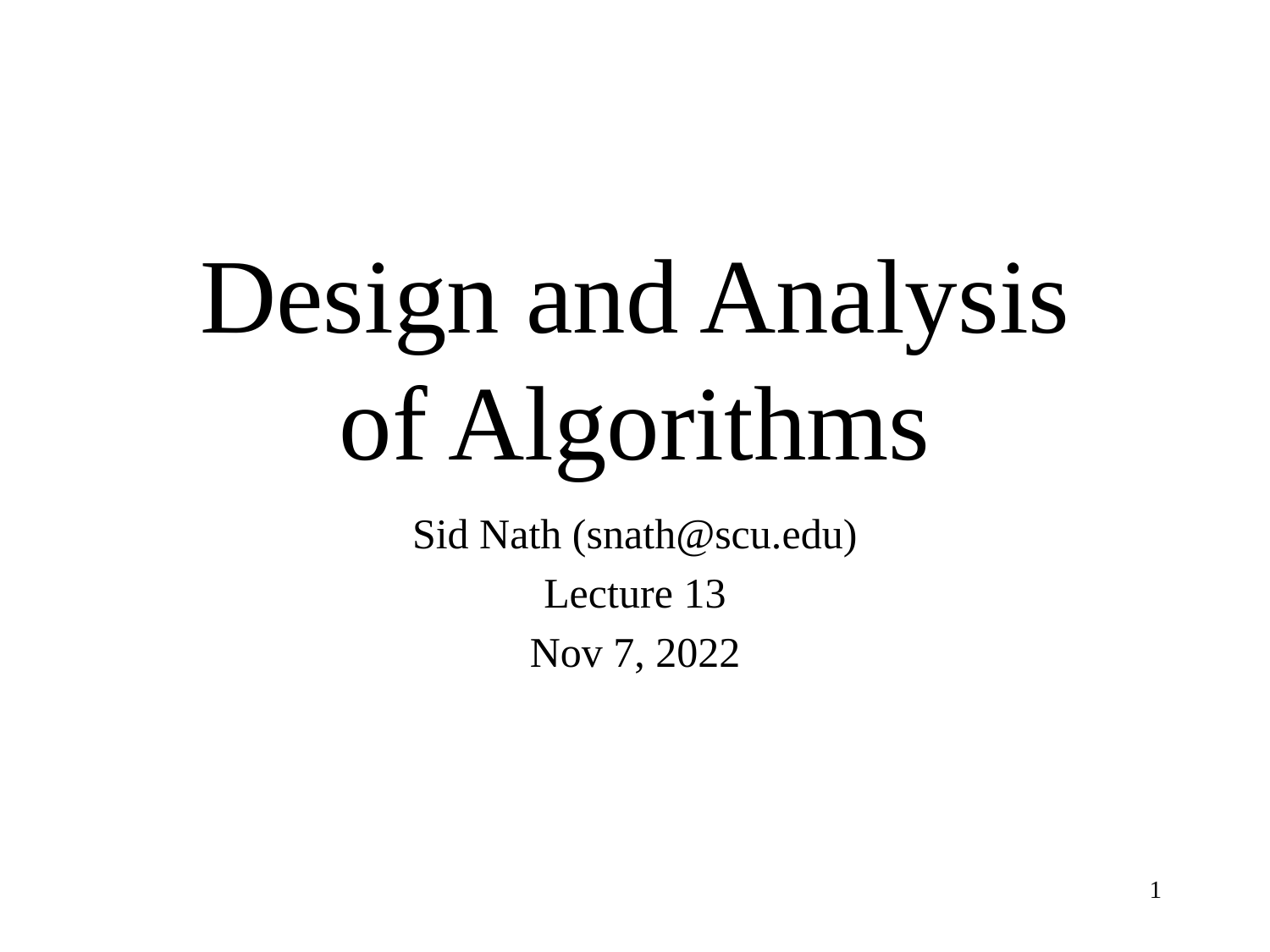

# Design and Analysis of Algorithms
Sid Nath (snath@scu.edu)
Lecture 13
Nov 7, 2022
1